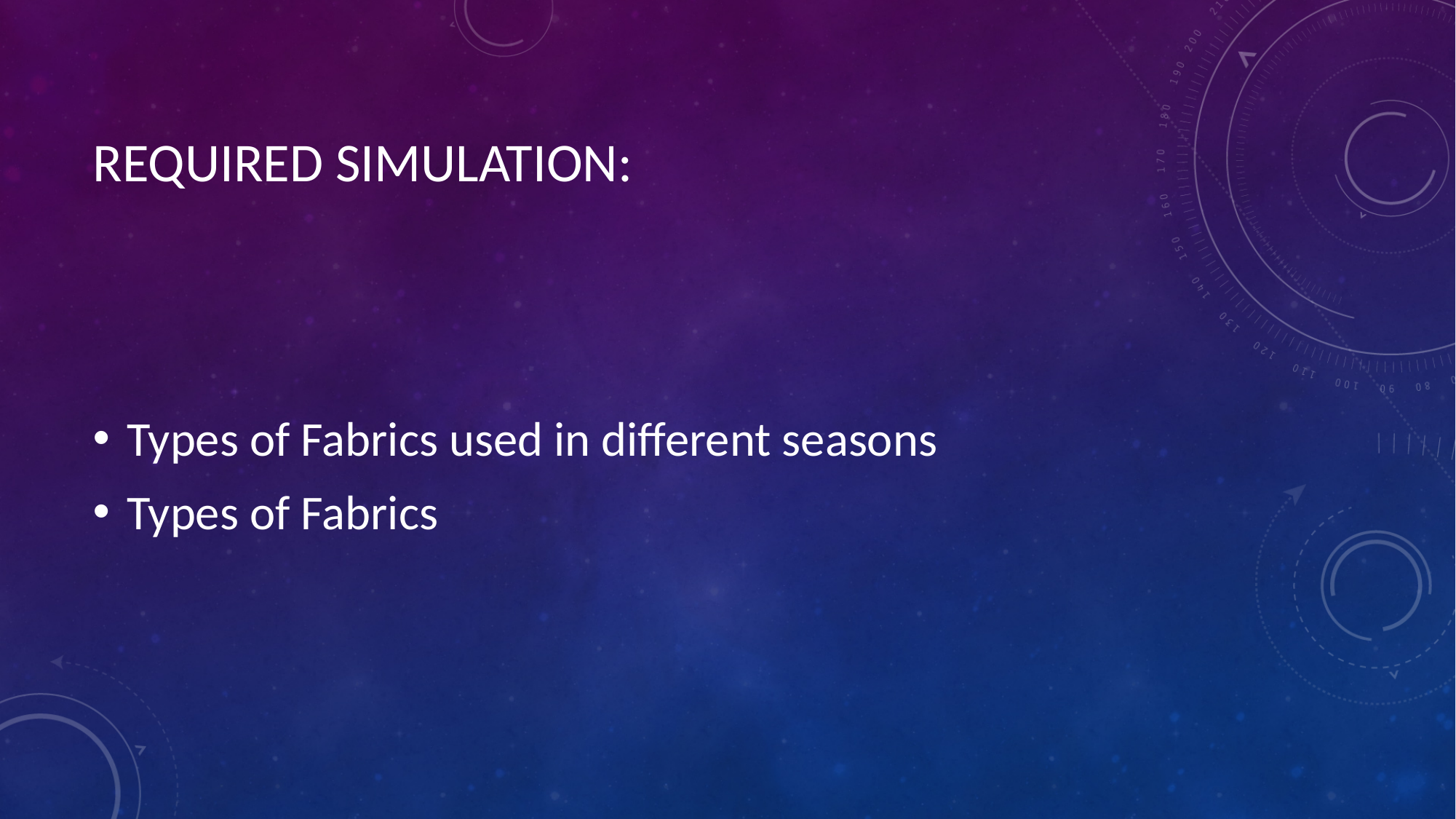

# Required simulation:
Types of Fabrics used in different seasons
Types of Fabrics